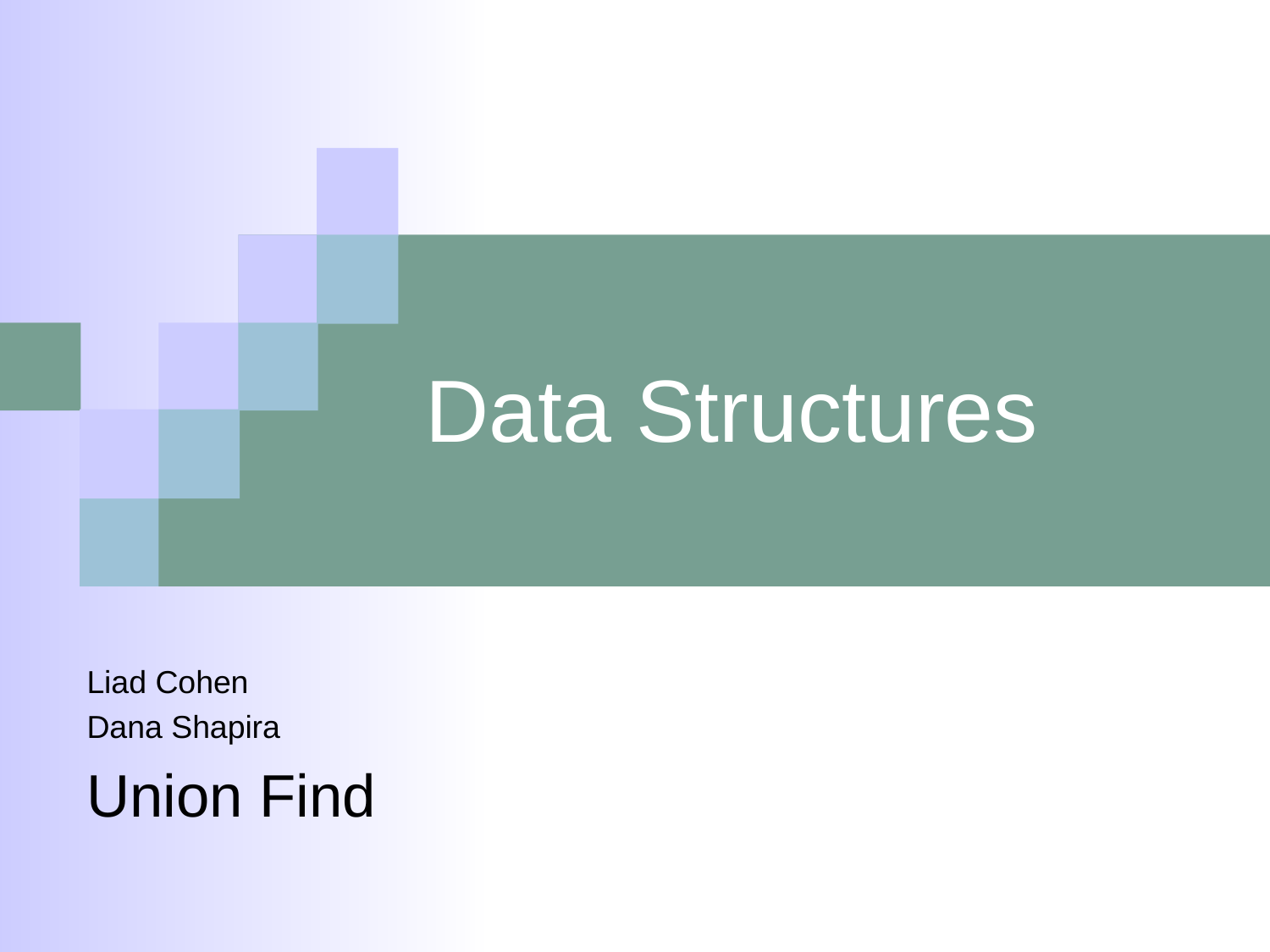

# Data Structures
Liad Cohen
Dana Shapira
Union Find